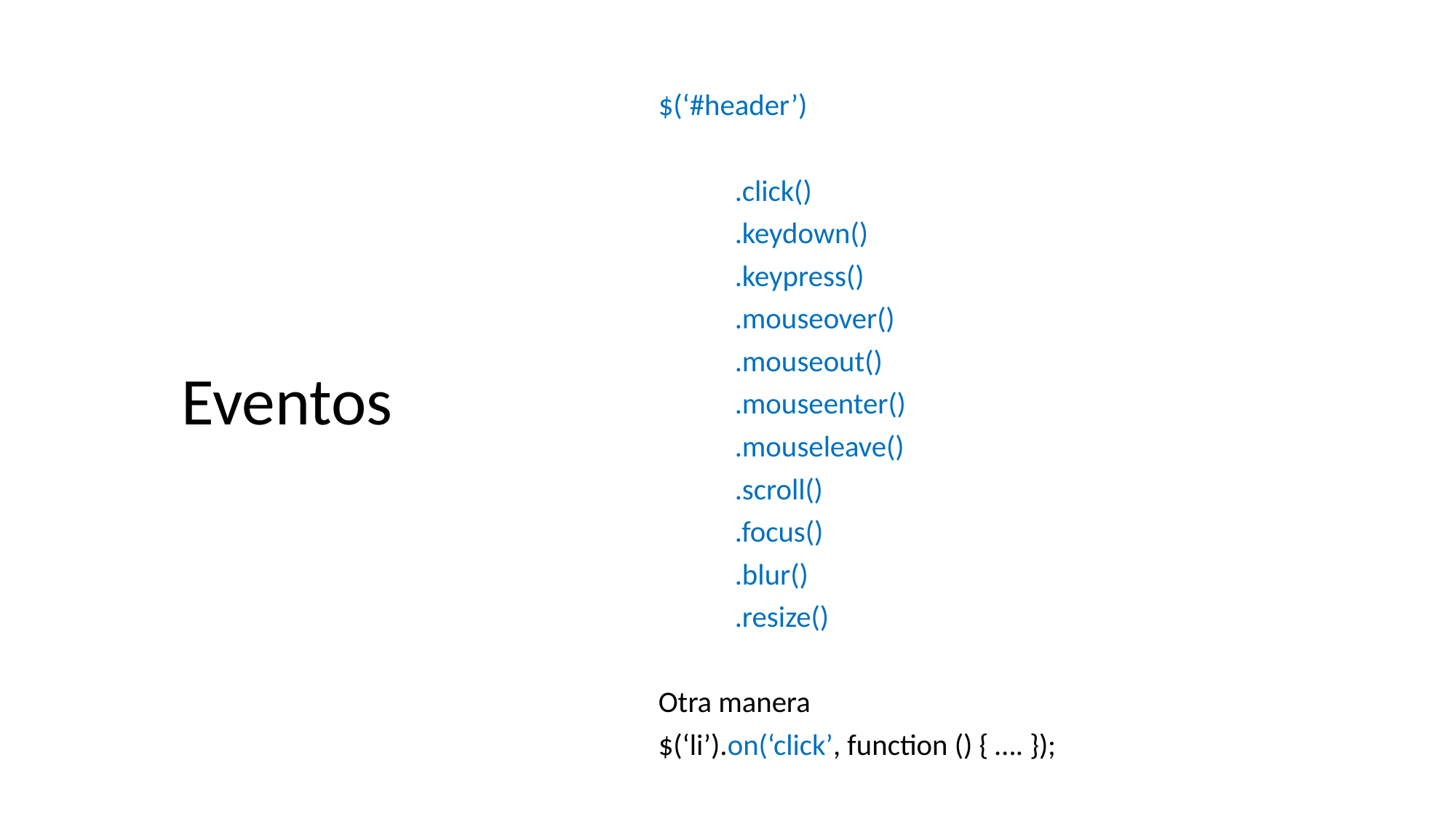

$(‘#header’)

	.click()
	.keydown()
	.keypress()
	.mouseover()
	.mouseout()
	.mouseenter()
	.mouseleave()
	.scroll()
	.focus()
	.blur()
	.resize()

Otra manera
$(‘li’).on(‘click’, function () { …. });

# Eventos